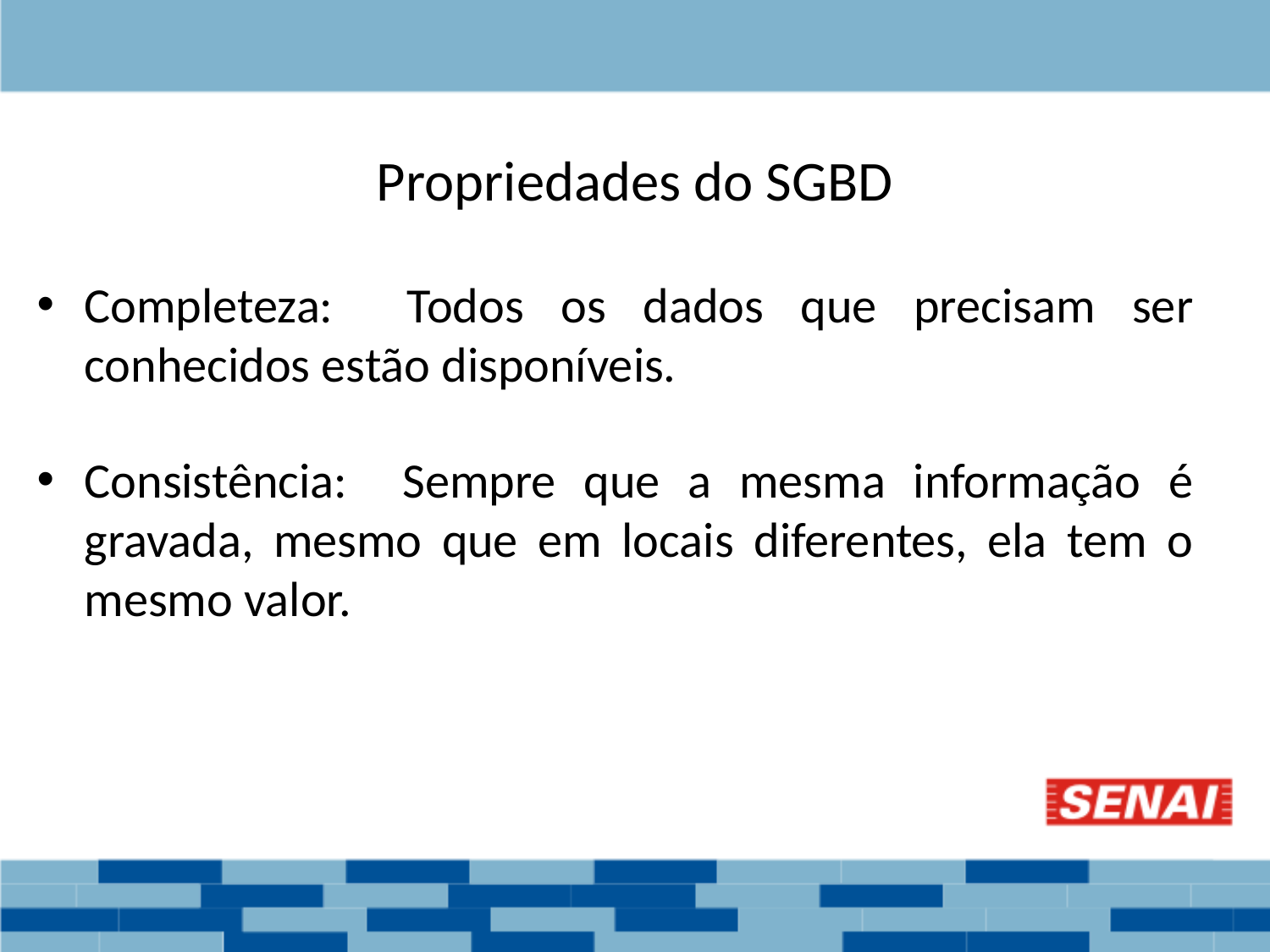

# Propriedades do SGBD
Completeza:  Todos os dados que precisam ser conhecidos estão disponíveis.

Consistência:  Sempre que a mesma informação é gravada, mesmo que em locais diferentes, ela tem o mesmo valor.